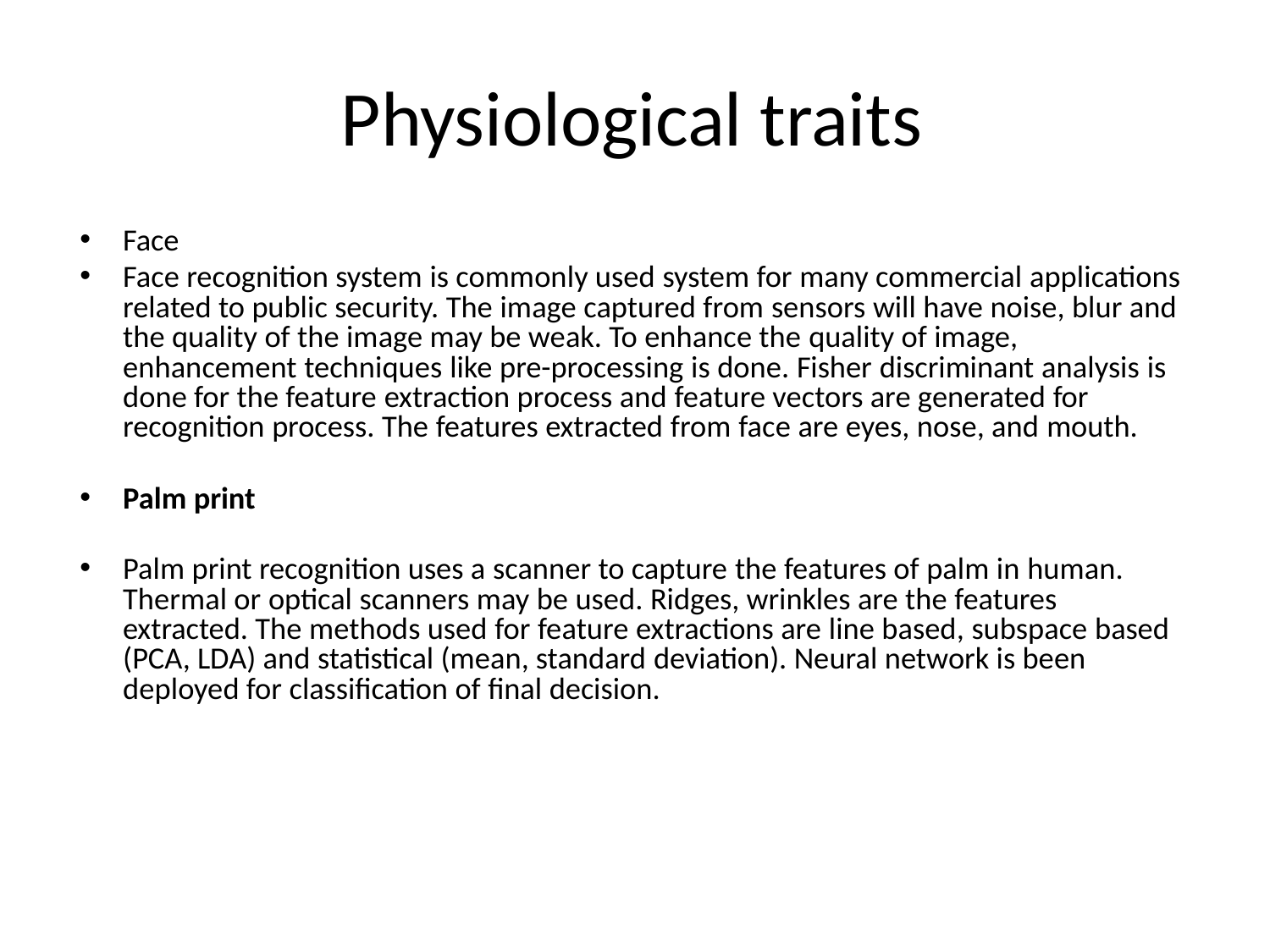

# Physiological traits
Face
Face recognition system is commonly used system for many commercial applications  related to public security. The image captured from sensors will have noise, blur and  the quality of the image may be weak. To enhance the quality of image,  enhancement techniques like pre-processing is done. Fisher discriminant analysis is  done for the feature extraction process and feature vectors are generated for  recognition process. The features extracted from face are eyes, nose, and mouth.

Palm print

Palm print recognition uses a scanner to capture the features of palm in human.  Thermal or optical scanners may be used. Ridges, wrinkles are the features  extracted. The methods used for feature extractions are line based, subspace based  (PCA, LDA) and statistical (mean, standard deviation). Neural network is been  deployed for classification of final decision.